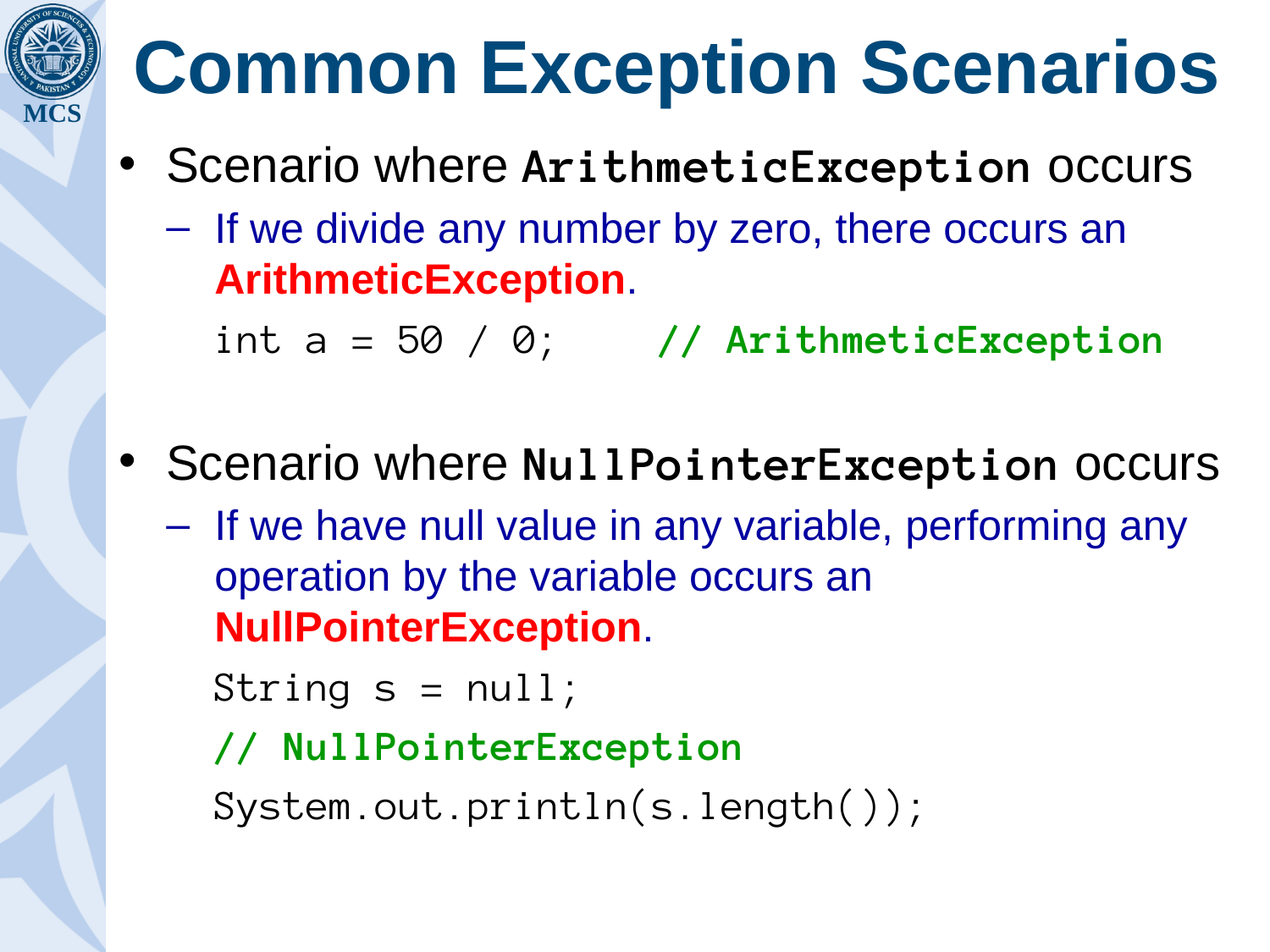

# Common Exception Scenarios
Scenario where ArithmeticException occurs
If we divide any number by zero, there occurs an ArithmeticException.
int a = 50 / 0;	// ArithmeticException

Scenario where NullPointerException occurs
If we have null value in any variable, performing any operation by the variable occurs an NullPointerException.
String s = null;
// NullPointerException
System.out.println(s.length());